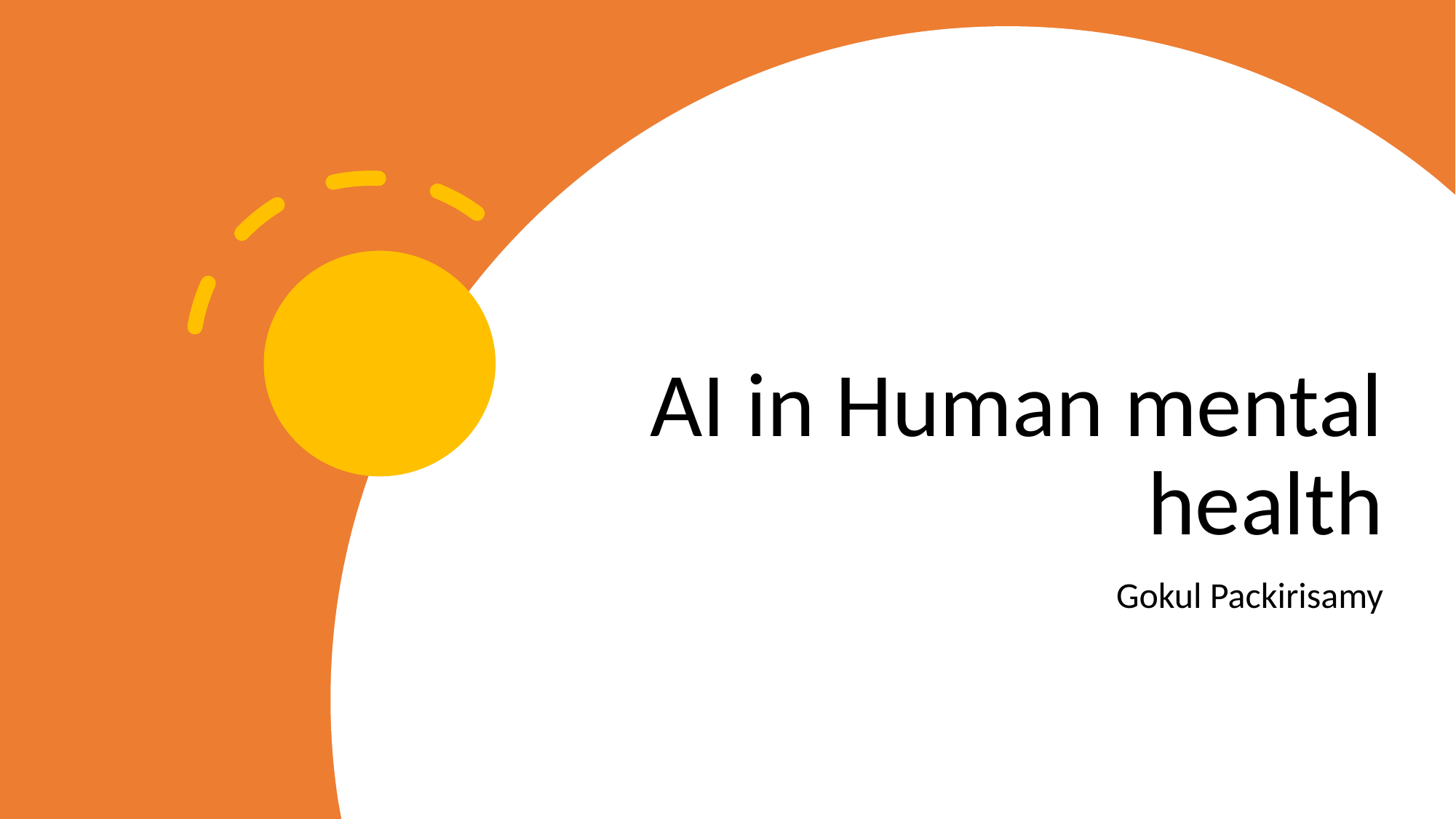

# AI in Human mental health

Gokul Packirisamy